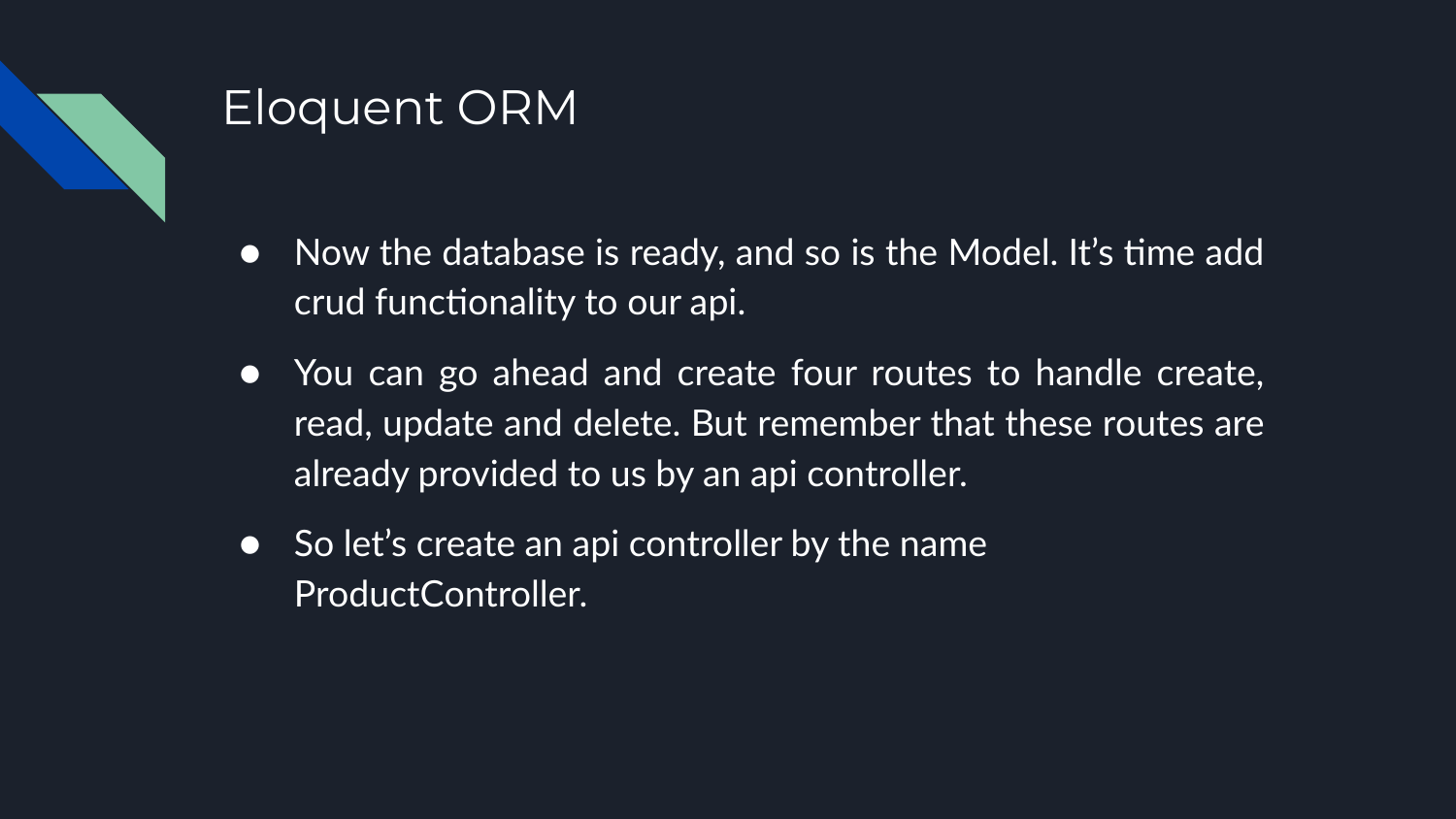

# Eloquent ORM
Now the database is ready, and so is the Model. It’s time add crud functionality to our api.
You can go ahead and create four routes to handle create, read, update and delete. But remember that these routes are already provided to us by an api controller.
So let’s create an api controller by the name ProductController.